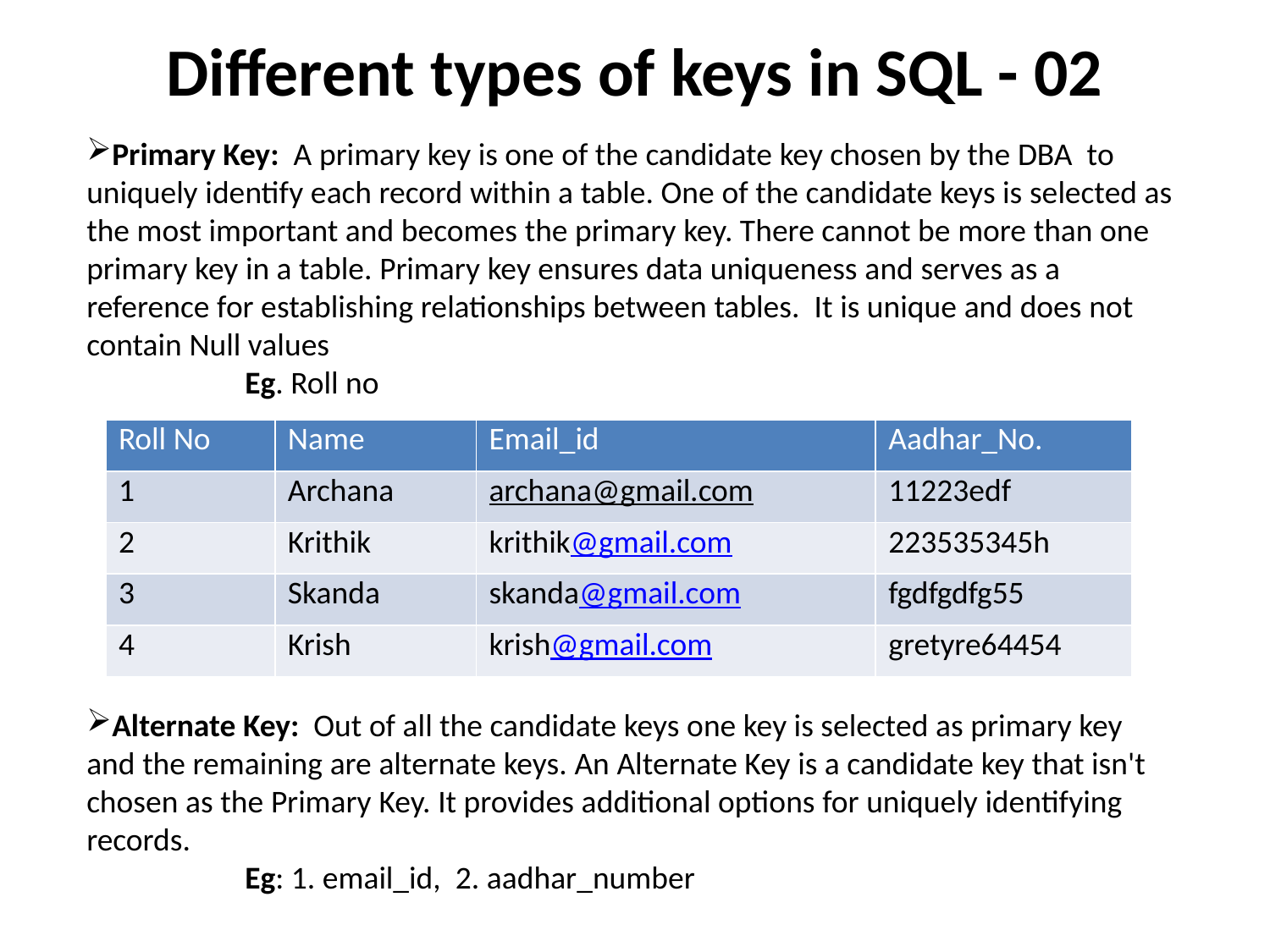

# Different types of keys in SQL - 02
Primary Key:  A primary key is one of the candidate key chosen by the DBA  to uniquely identify each record within a table. One of the candidate keys is selected as the most important and becomes the primary key. There cannot be more than one primary key in a table. Primary key ensures data uniqueness and serves as a reference for establishing relationships between tables.  It is unique and does not contain Null values
                      Eg. Roll no

Alternate Key:  Out of all the candidate keys one key is selected as primary key and the remaining are alternate keys. An Alternate Key is a candidate key that isn't chosen as the Primary Key. It provides additional options for uniquely identifying records.
                      Eg: 1. email_id,  2. aadhar_number
| Roll No | Name | Email\_id | Aadhar\_No. |
| --- | --- | --- | --- |
| 1 | Archana | archana@gmail.com | 11223edf |
| 2 | Krithik | krithik@gmail.com | 223535345h |
| 3 | Skanda | skanda@gmail.com | fgdfgdfg55 |
| 4 | Krish | krish@gmail.com | gretyre64454 |